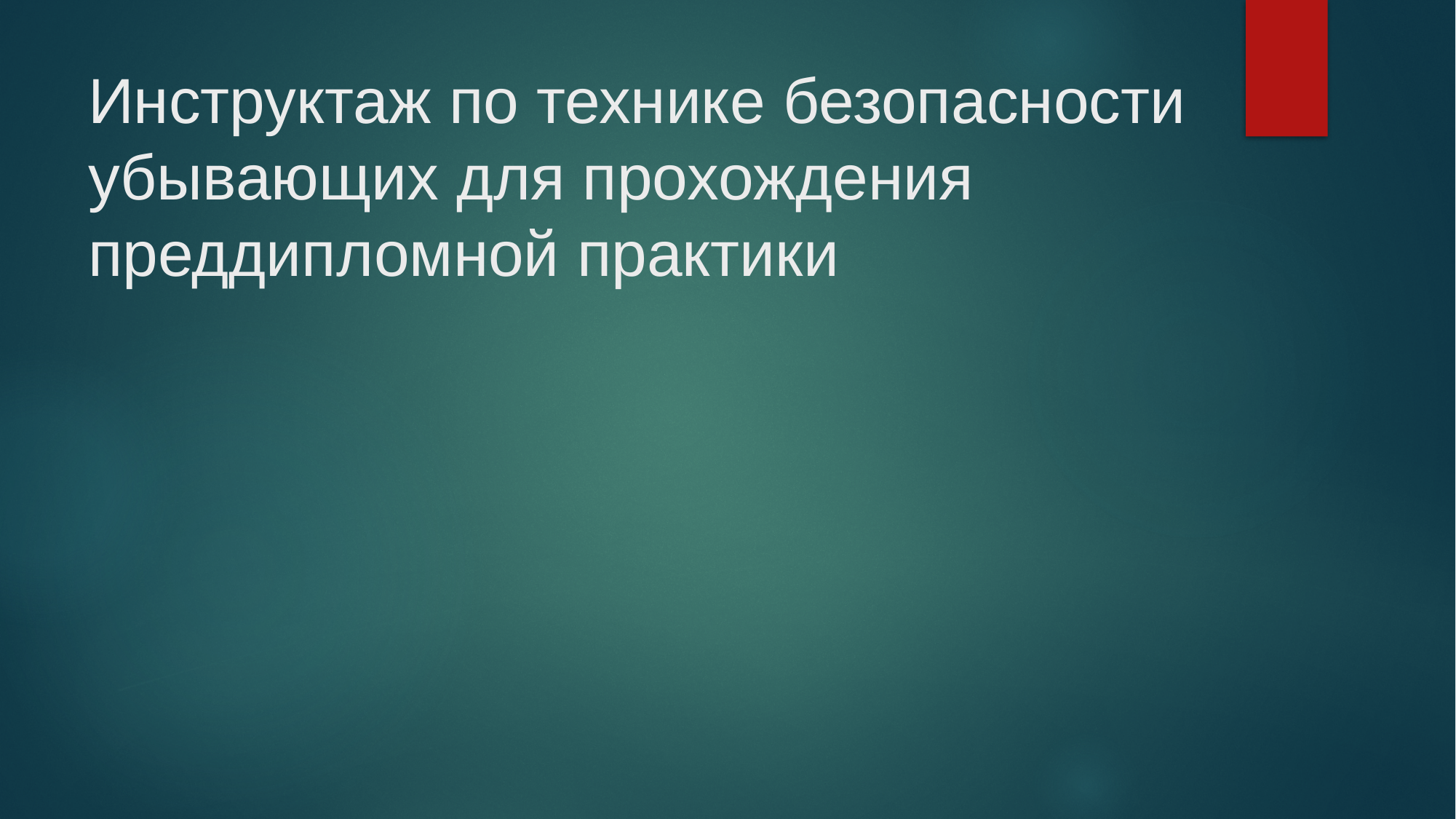

# Инструктаж по технике безопасности убывающих для прохождения преддипломной практики